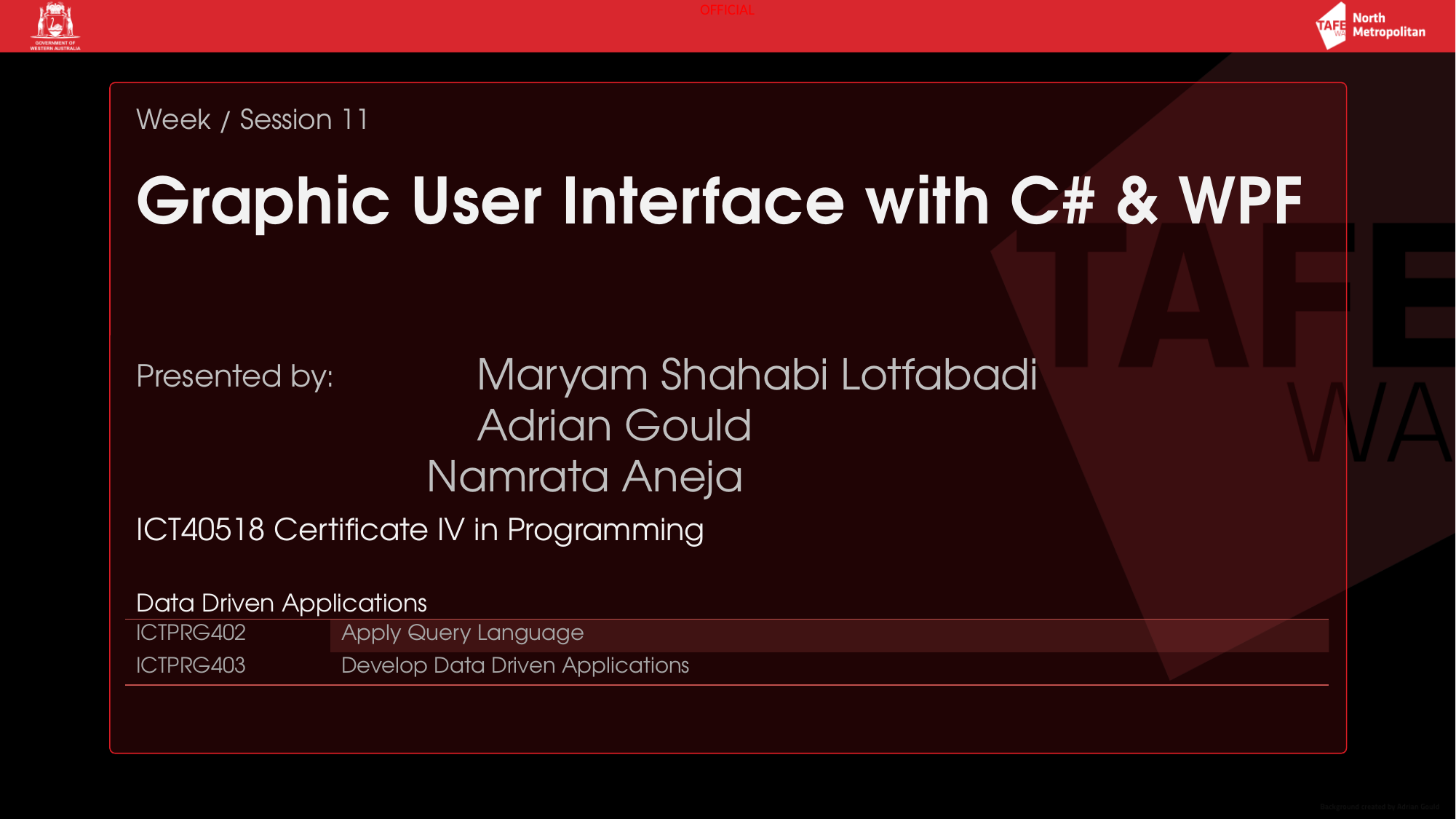

Week / Session 11
# Graphic User Interface with C# & WPF
	Maryam Shahabi Lotfabadi
	Adrian Gould
     Namrata Aneja
ICT40518 Certificate IV in Programming
Data Driven Applications
| ICTPRG402 | Apply Query Language |
| --- | --- |
| ICTPRG403 | Develop Data Driven Applications |